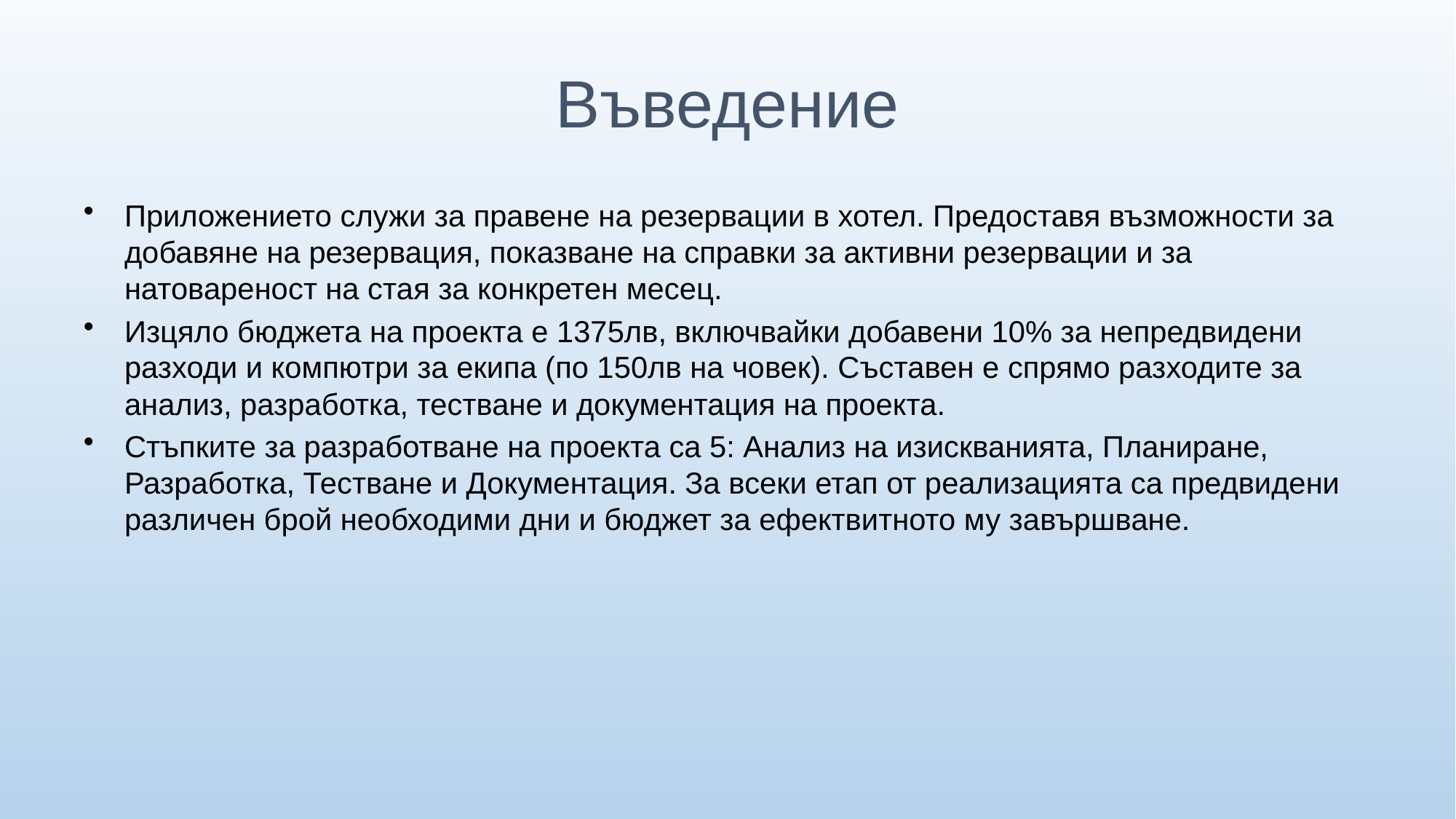

# Въведение
Приложението служи за правене на резервации в хотел. Предоставя възможности за добавяне на резервация, показване на справки за активни резервации и за натовареност на стая за конкретен месец.
Изцяло бюджета на проекта е 1375лв, включвайки добавени 10% за непредвидени разходи и компютри за екипа (по 150лв на човек). Съставен е спрямо разходите за анализ, разработка, тестване и документация на проекта.
Стъпките за разработване на проекта са 5: Анализ на изискванията, Планиране, Разработка, Тестване и Документация. За всеки етап от реализацията са предвидени различен брой необходими дни и бюджет за ефектвитното му завършване.